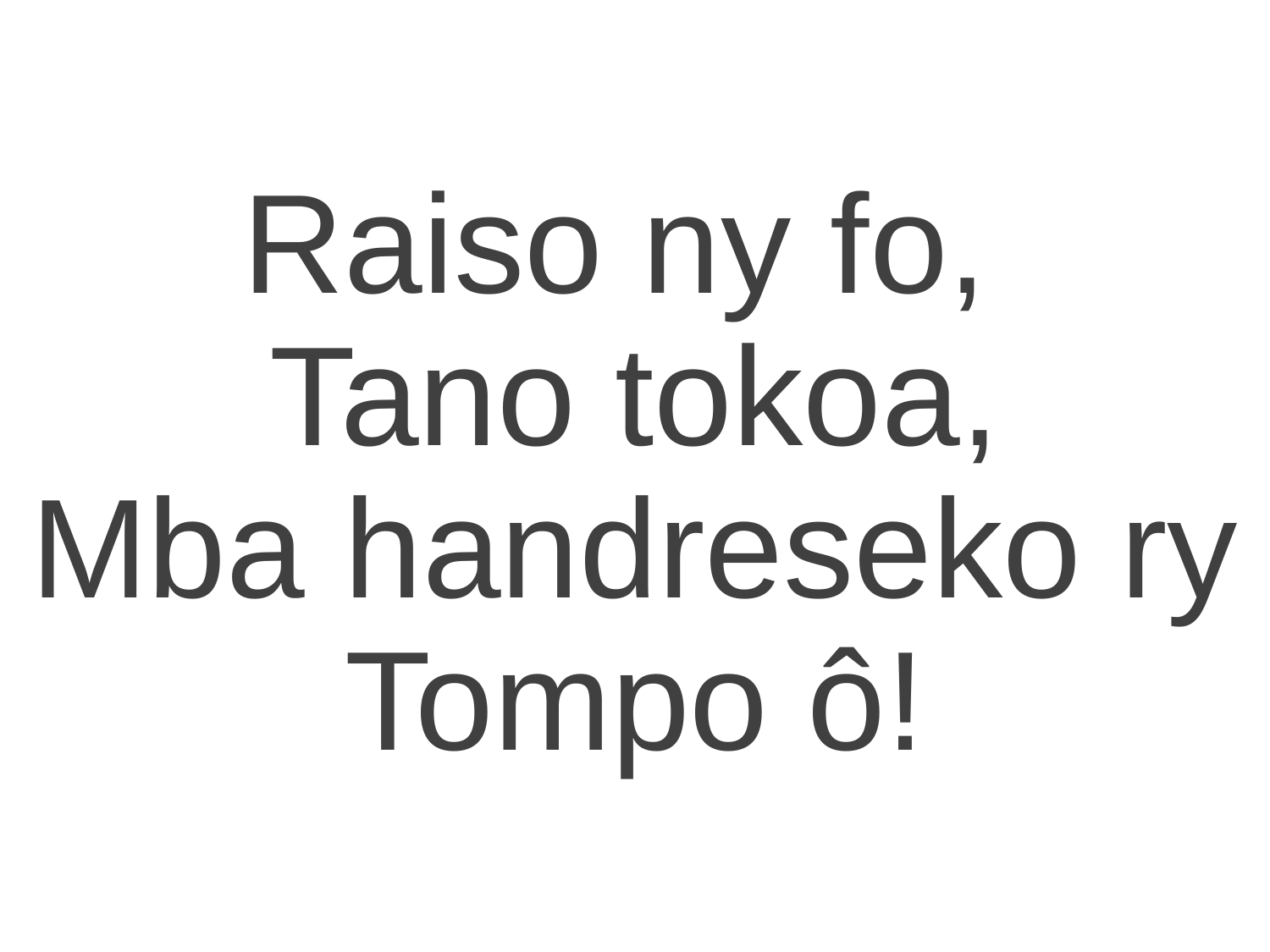

Raiso ny fo,
Tano tokoa,
Mba handreseko ry Tompo ô!